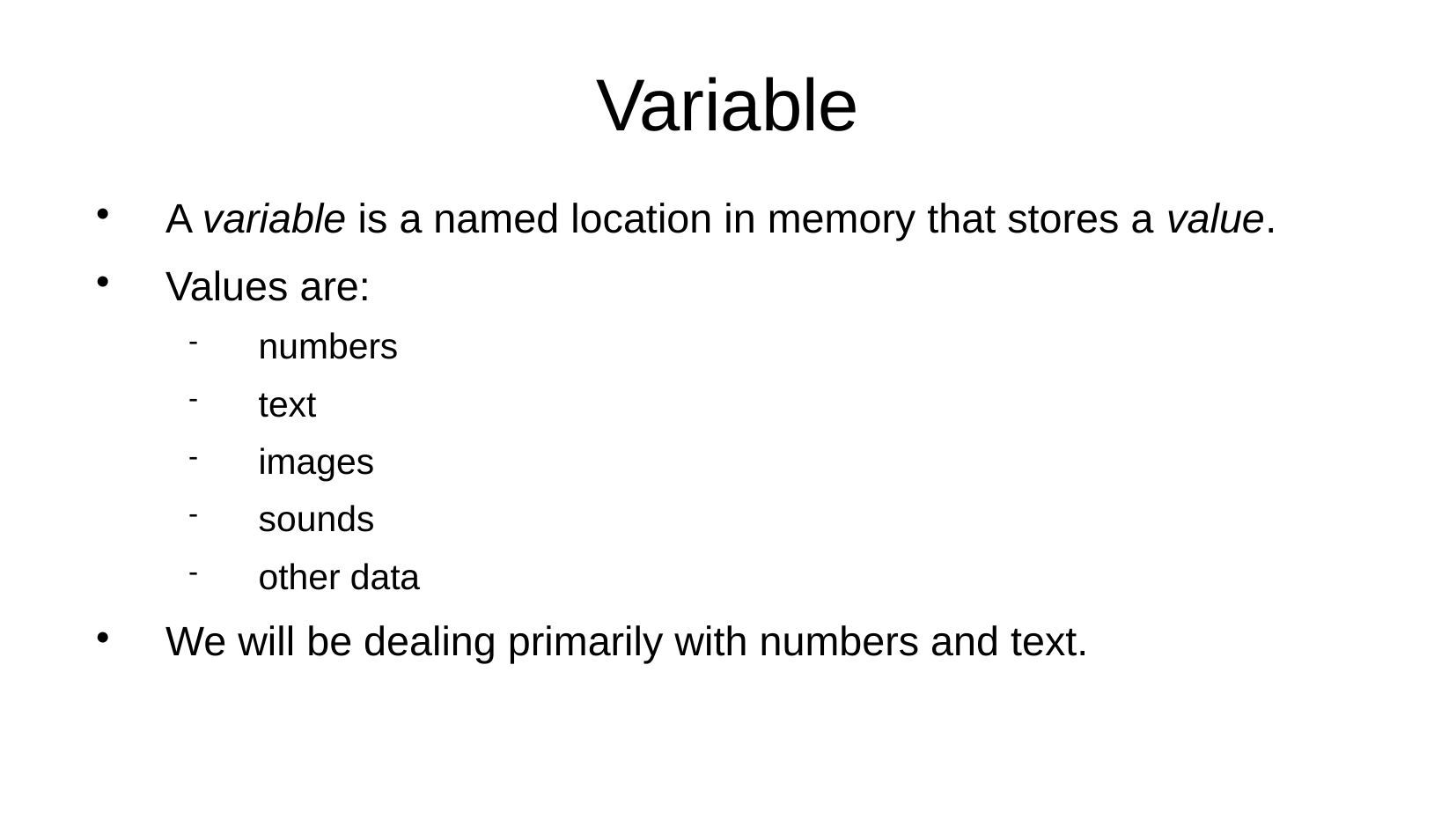

Variable
A variable is a named location in memory that stores a value.
Values are:
numbers
text
images
sounds
other data
We will be dealing primarily with numbers and text.